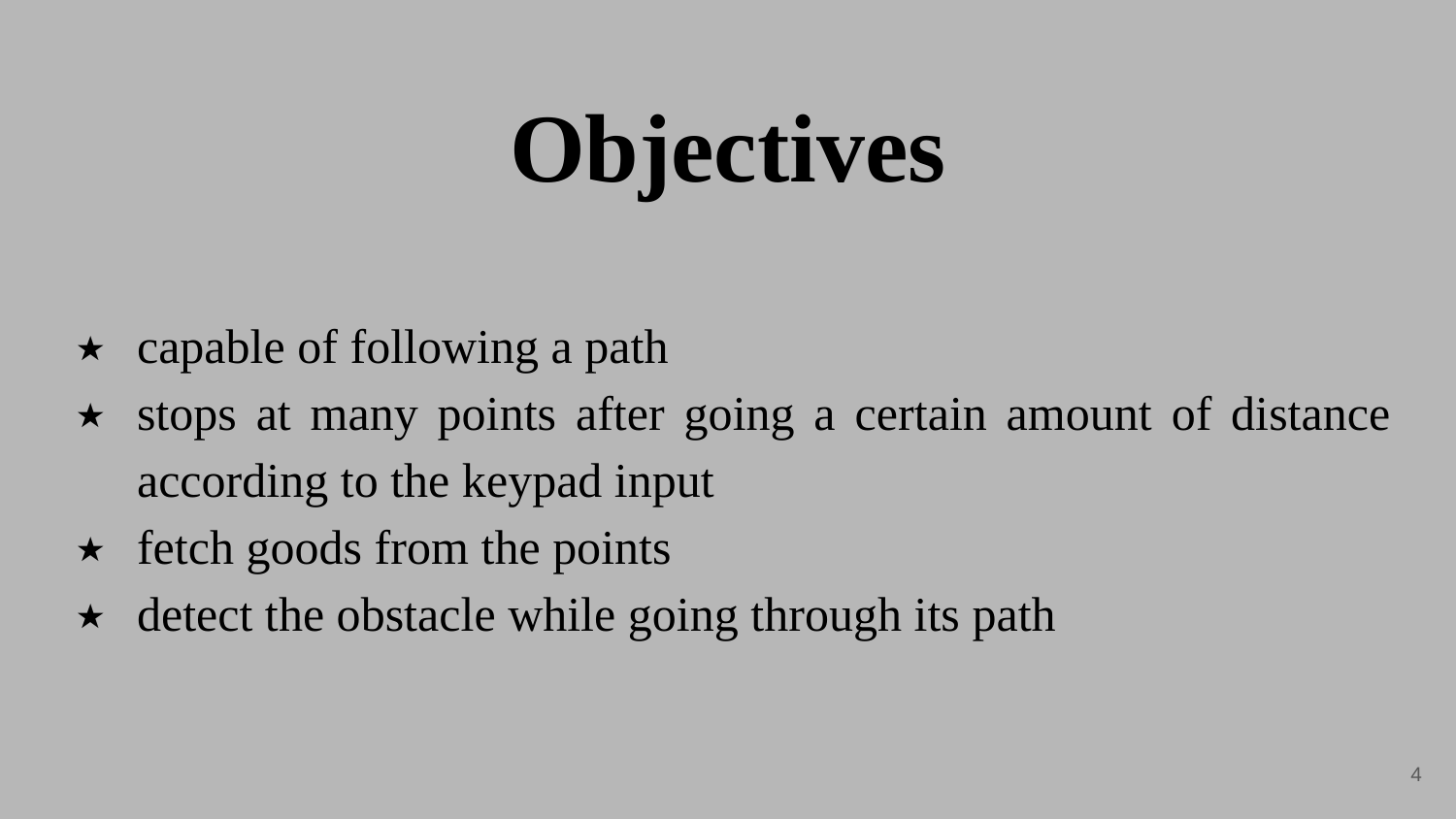

# Objectives
capable of following a path
stops at many points after going a certain amount of distance according to the keypad input
fetch goods from the points
detect the obstacle while going through its path
4